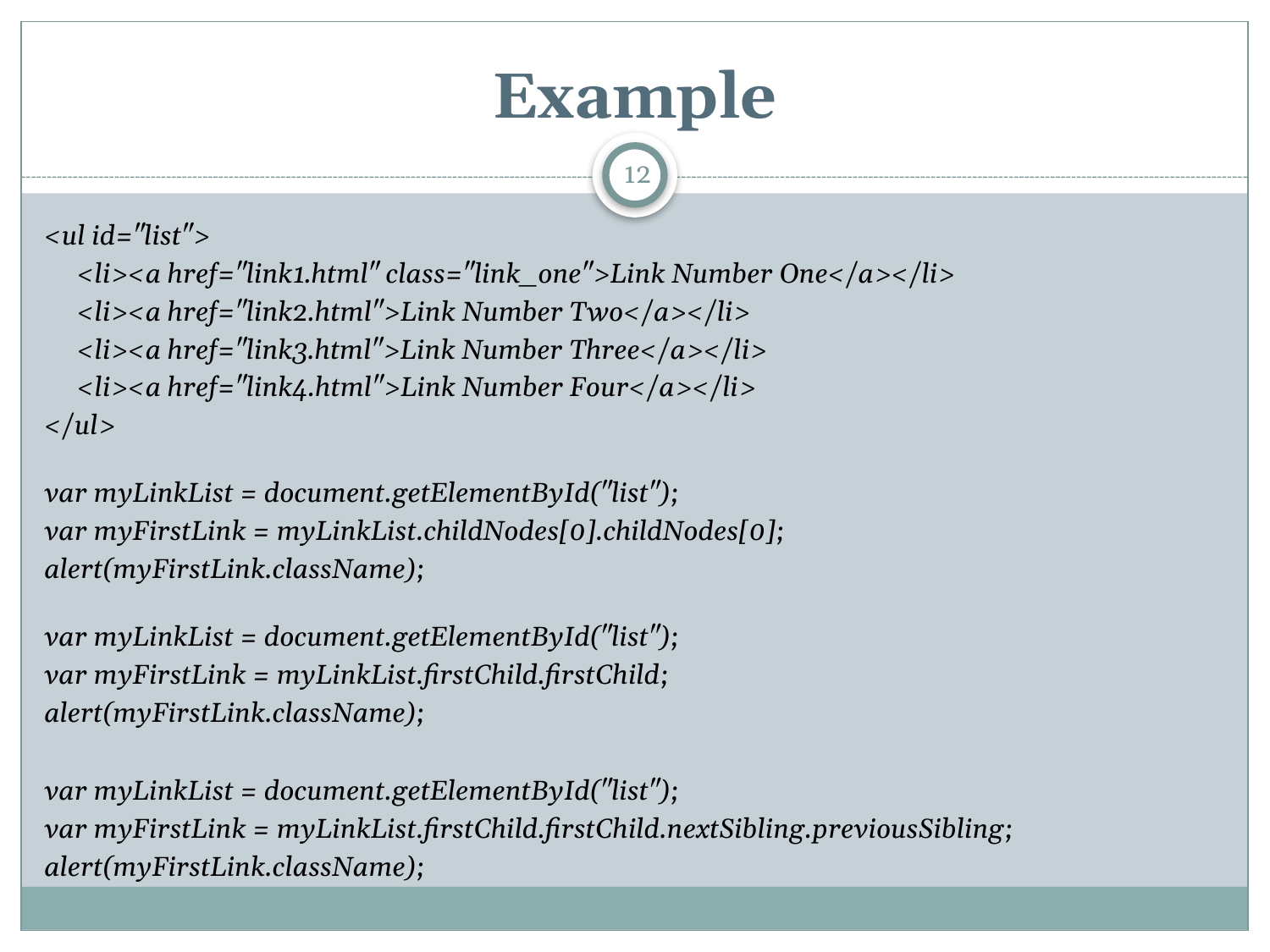

# Example
12
<ul id="list">
	<li><a href="link1.html" class="link_one">Link Number One</a></li>
	<li><a href="link2.html">Link Number Two</a></li>
	<li><a href="link3.html">Link Number Three</a></li>
	<li><a href="link4.html">Link Number Four</a></li>
</ul>

var myLinkList = document.getElementById("list");
var myFirstLink = myLinkList.childNodes[0].childNodes[0];
alert(myFirstLink.className);

var myLinkList = document.getElementById("list");
var myFirstLink = myLinkList.firstChild.firstChild;
alert(myFirstLink.className);

var myLinkList = document.getElementById("list");
var myFirstLink = myLinkList.firstChild.firstChild.nextSibling.previousSibling;
alert(myFirstLink.className);